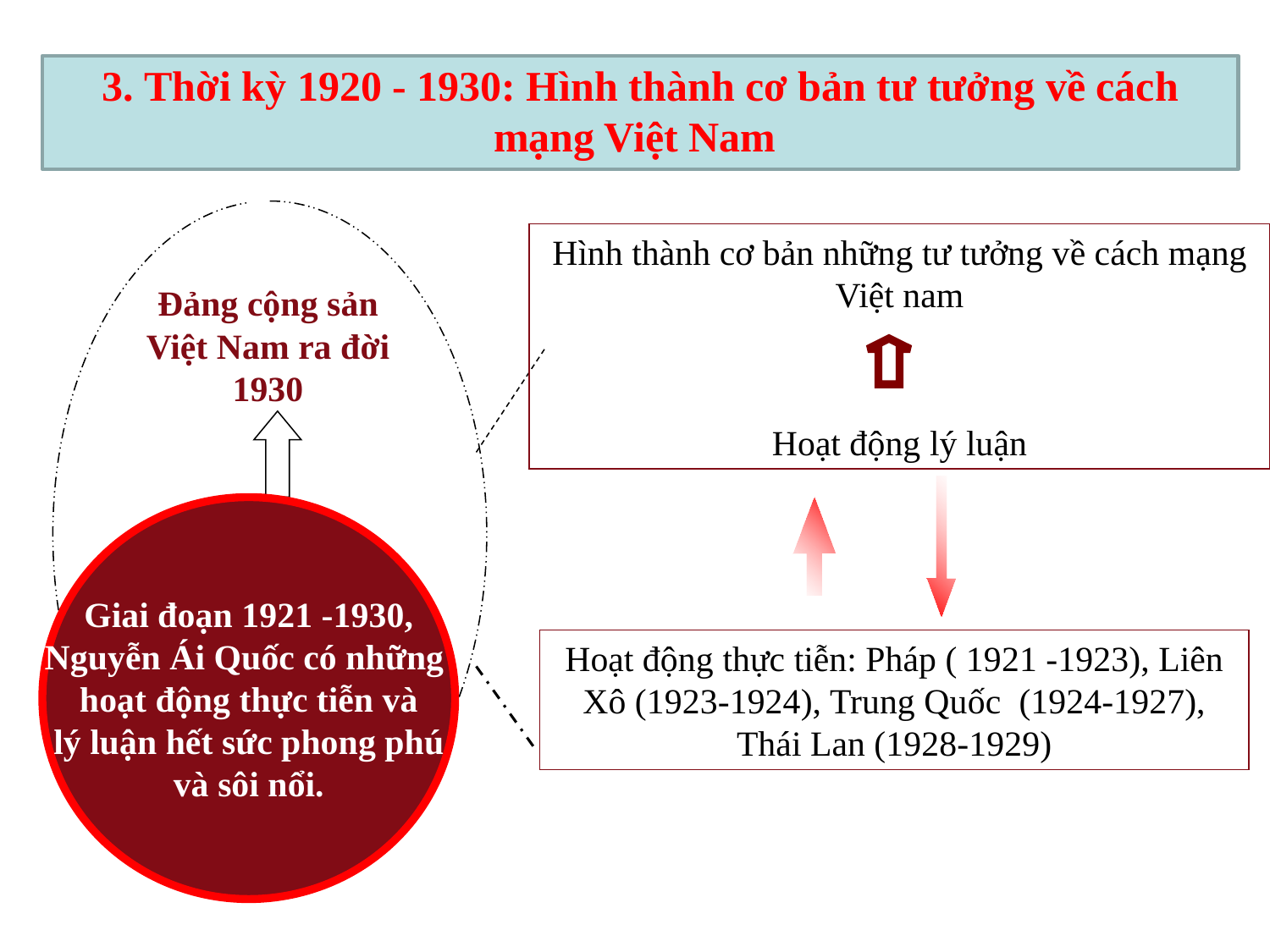

# 3. Thời kỳ 1920 - 1930: Hình thành cơ bản tư tưởng về cách mạng Việt Nam

Hình thành cơ bản những tư tưởng về cách mạng Việt nam

Hoạt động lý luận
Đảng cộng sản Việt Nam ra đời 1930

Giai đoạn 1921 -1930,
Nguyễn Ái Quốc có những
hoạt động thực tiễn và
 lý luận hết sức phong phú
và sôi nổi.

Hoạt động thực tiễn: Pháp ( 1921 -1923), Liên Xô (1923-1924), Trung Quốc  (1924-1927), Thái Lan (1928-1929)